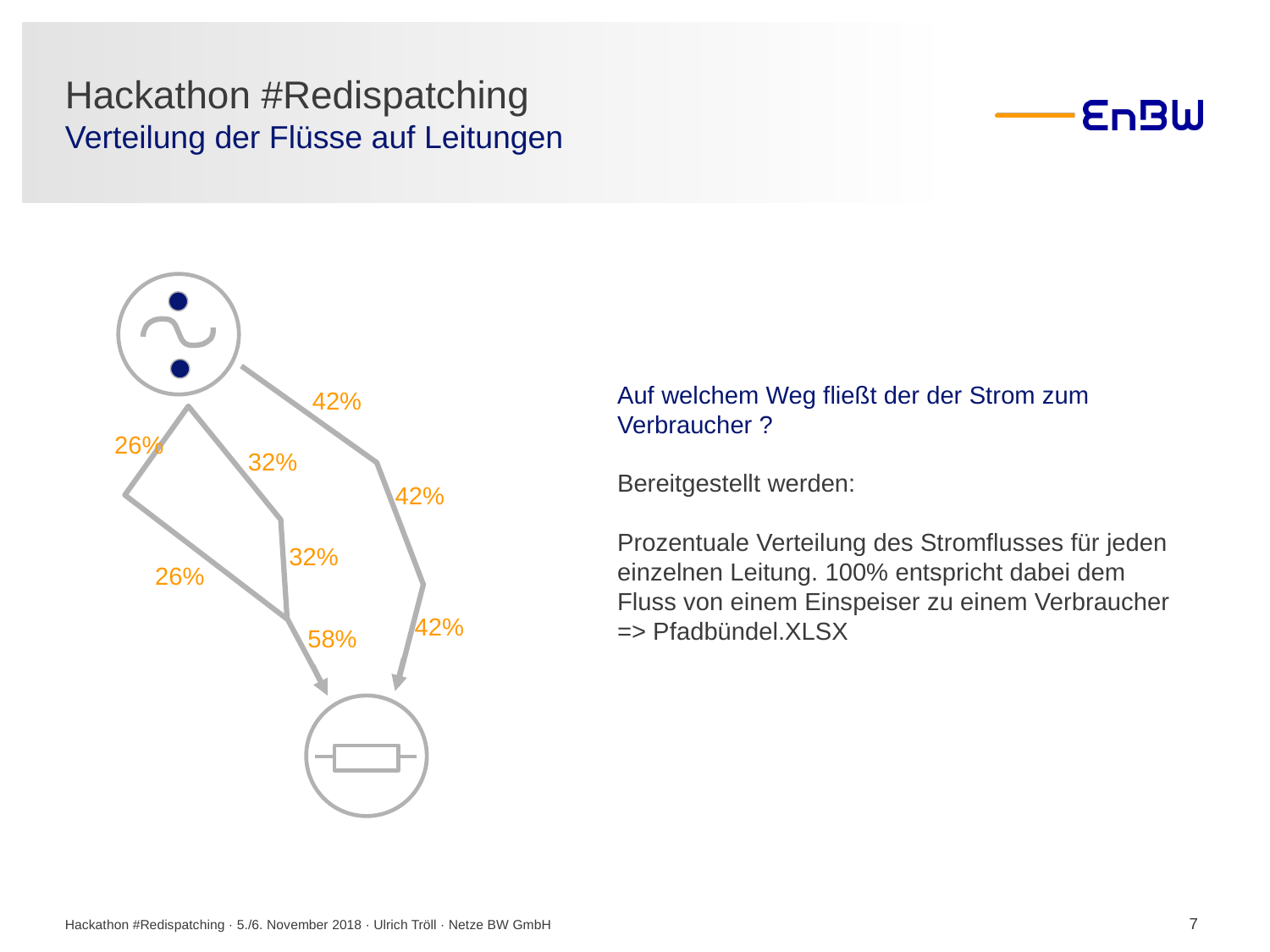

# Hackathon #Redispatching Verteilung der Flüsse auf Leitungen

Auf welchem Weg fließt der der Strom zum Verbraucher ?

Bereitgestellt werden:

Prozentuale Verteilung des Stromflusses für jeden einzelnen Leitung. 100% entspricht dabei dem Fluss von einem Einspeiser zu einem Verbraucher => Pfadbündel.XLSX

42%

26%
32%
42%
32%
26%
42%

58%

7
Hackathon #Redispatching · 5./6. November 2018 · Ulrich Tröll · Netze BW GmbH